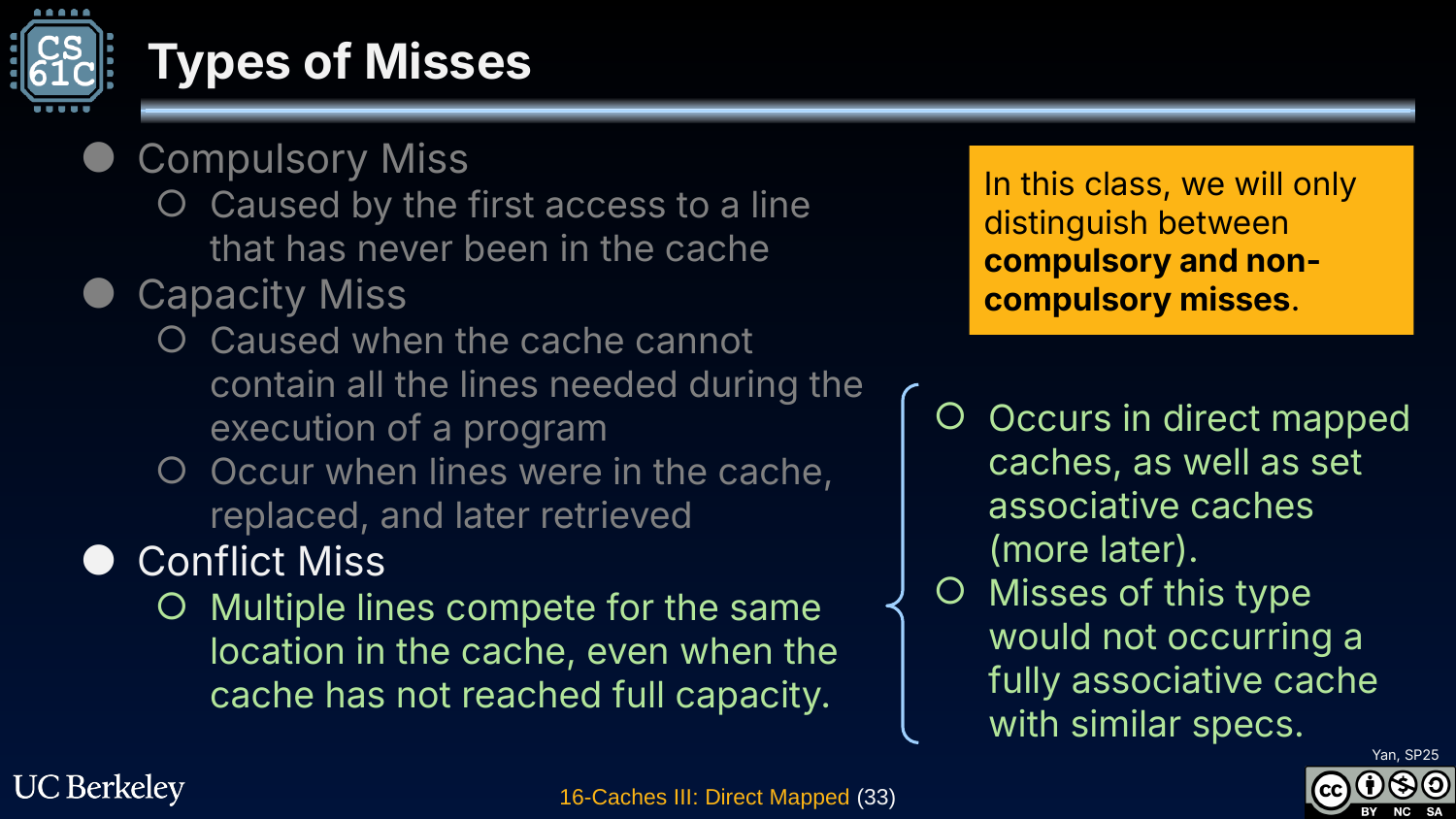

# Types of Misses
Compulsory Miss
Caused by the first access to a line that has never been in the cache
Capacity Miss
Caused when the cache cannot contain all the lines needed during the execution of a program
Occur when lines were in the cache, replaced, and later retrieved
Conflict Miss
Multiple lines compete for the same location in the cache, even when the cache has not reached full capacity.
In this class, we will only distinguish between compulsory and non-compulsory misses.
Occurs in direct mapped caches, as well as set associative caches (more later).
Misses of this type would not occurring a fully associative cache with similar specs.